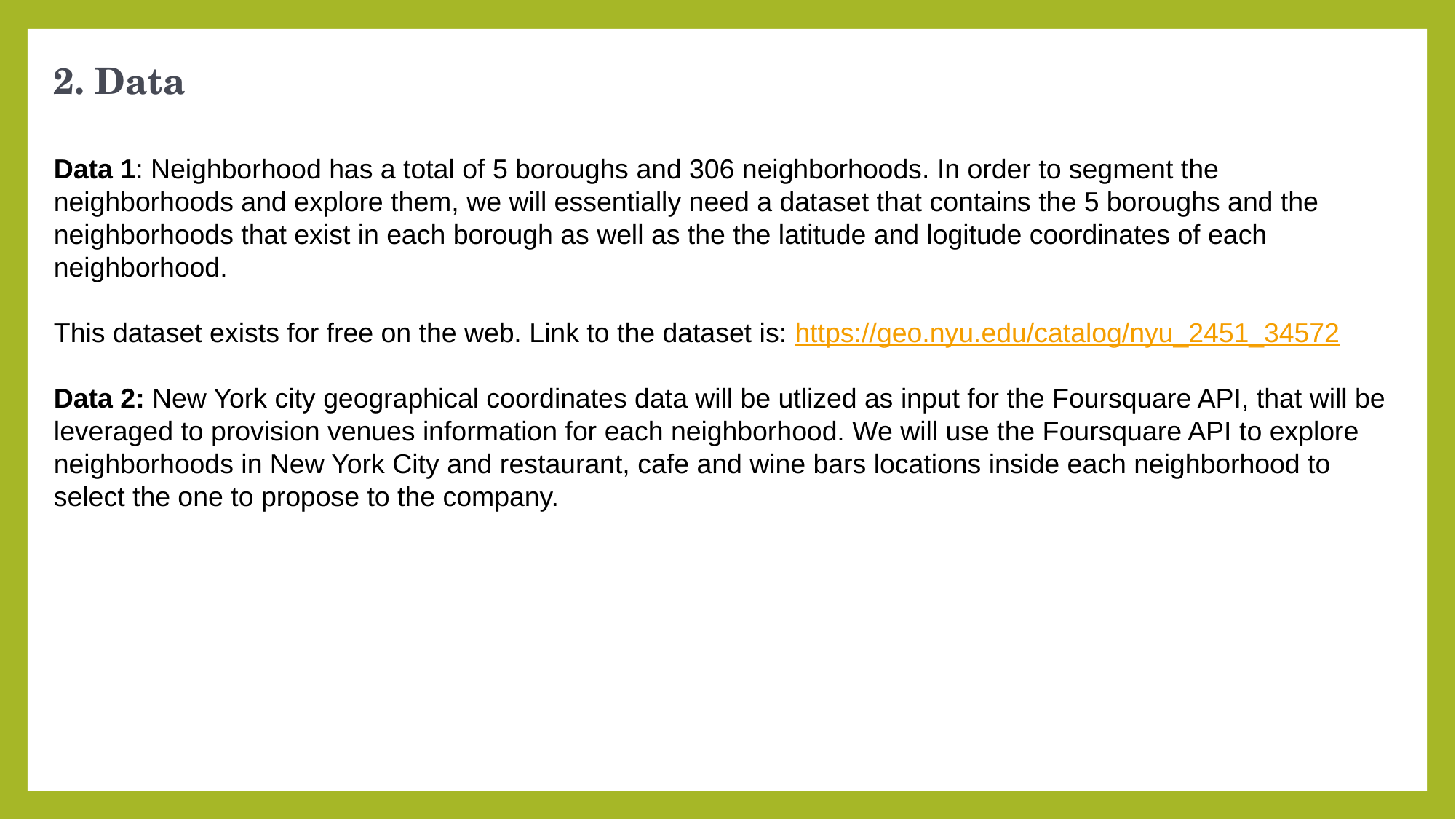

2. Data

Data 1: Neighborhood has a total of 5 boroughs and 306 neighborhoods. In order to segment the neighborhoods and explore them, we will essentially need a dataset that contains the 5 boroughs and the neighborhoods that exist in each borough as well as the the latitude and logitude coordinates of each neighborhood.

This dataset exists for free on the web. Link to the dataset is: https://geo.nyu.edu/catalog/nyu_2451_34572

Data 2: New York city geographical coordinates data will be utlized as input for the Foursquare API, that will be leveraged to provision venues information for each neighborhood. We will use the Foursquare API to explore neighborhoods in New York City and restaurant, cafe and wine bars locations inside each neighborhood to select the one to propose to the company.